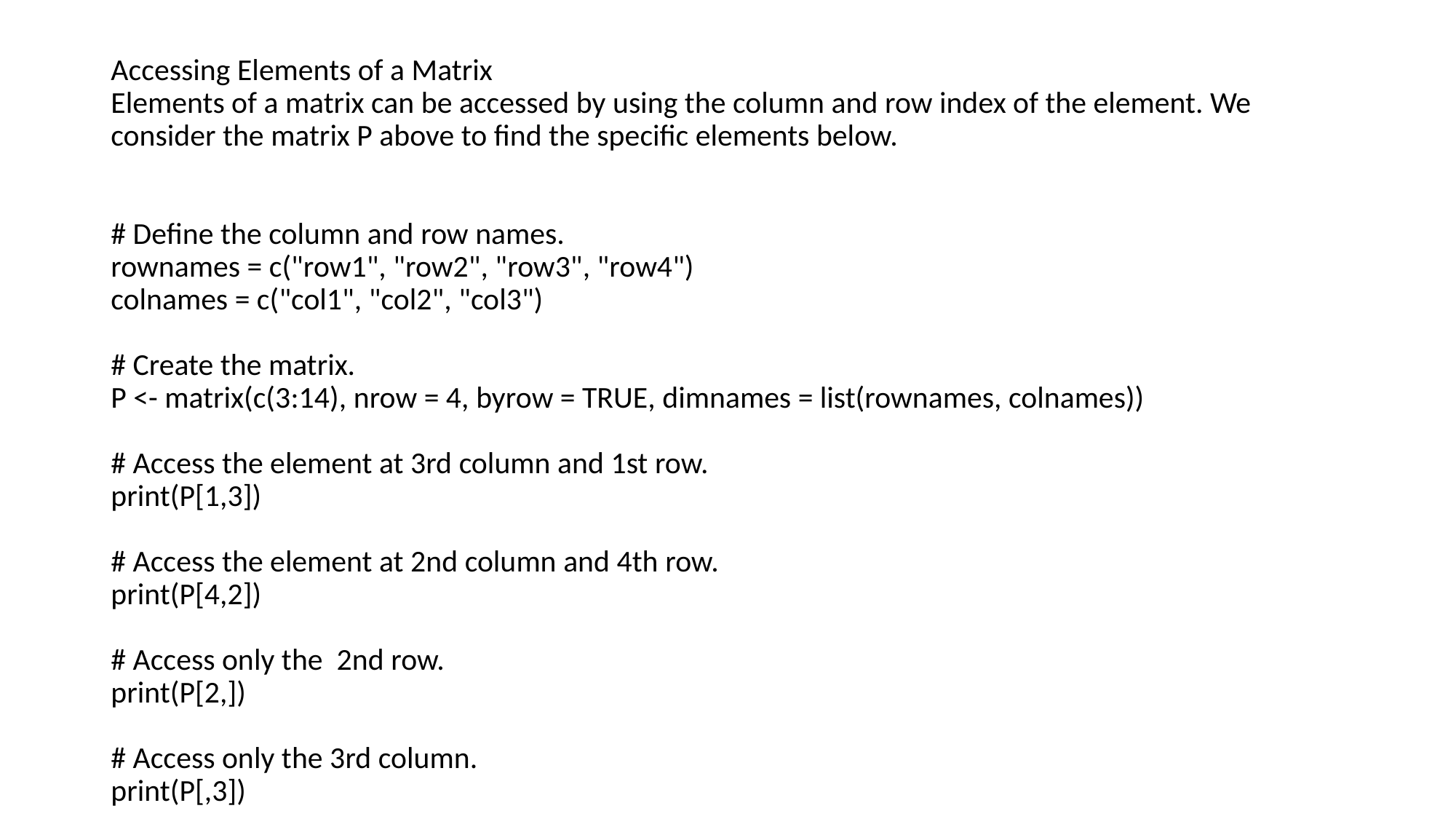

# Accessing Elements of a Matrix Elements of a matrix can be accessed by using the column and row index of the element. We consider the matrix P above to find the specific elements below. # Define the column and row names. rownames = c("row1", "row2", "row3", "row4") colnames = c("col1", "col2", "col3") # Create the matrix. P <- matrix(c(3:14), nrow = 4, byrow = TRUE, dimnames = list(rownames, colnames)) # Access the element at 3rd column and 1st row. print(P[1,3]) # Access the element at 2nd column and 4th row. print(P[4,2]) # Access only the  2nd row. print(P[2,]) # Access only the 3rd column. print(P[,3])